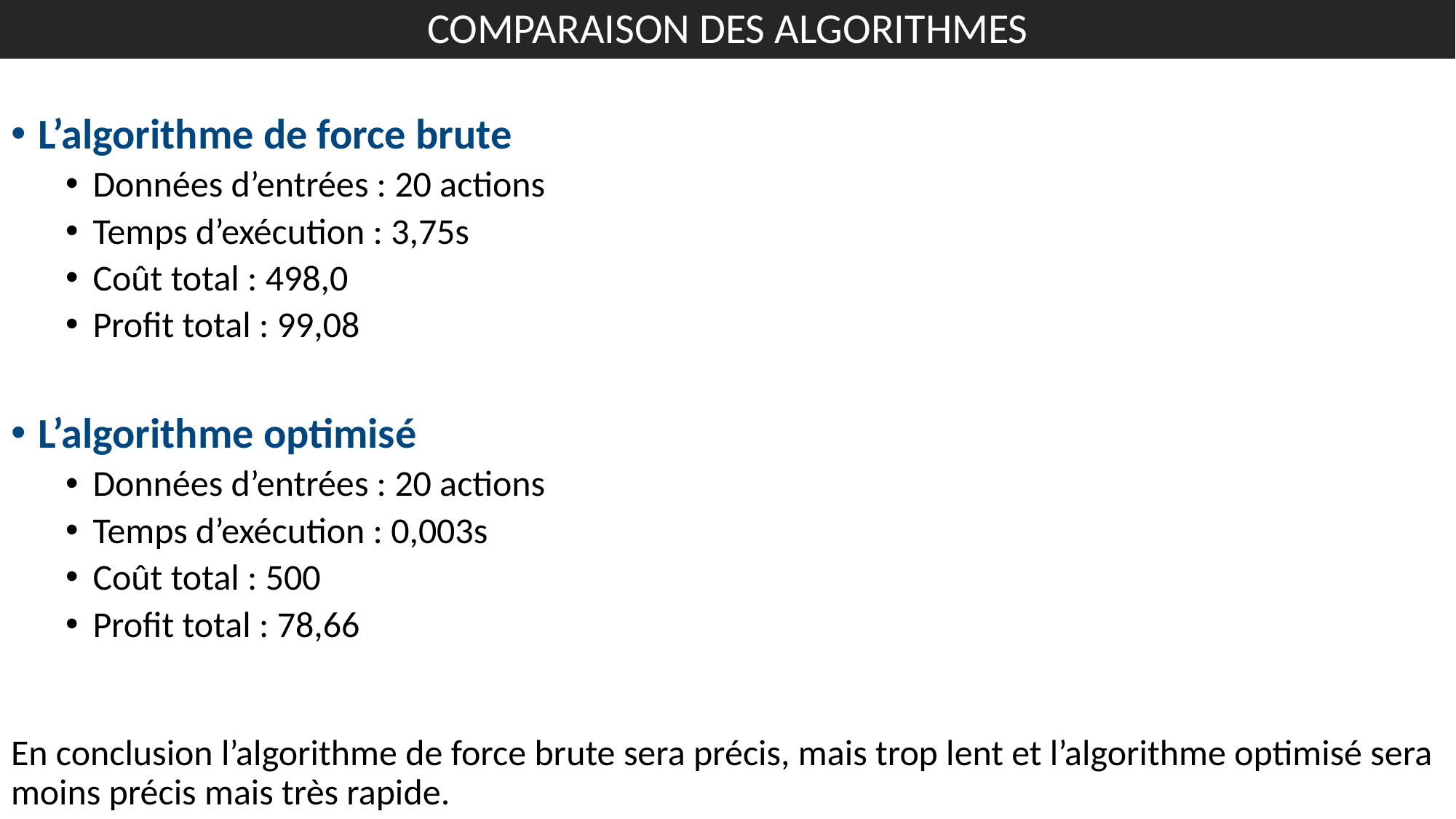

# COMPARAISON DES ALGORITHMES

L’algorithme de force brute
Données d’entrées : 20 actions
Temps d’exécution : 3,75s
Coût total : 498,0
Profit total : 99,08

L’algorithme optimisé
Données d’entrées : 20 actions
Temps d’exécution : 0,003s
Coût total : 500
Profit total : 78,66

En conclusion l’algorithme de force brute sera précis, mais trop lent et l’algorithme optimisé sera moins précis mais très rapide.